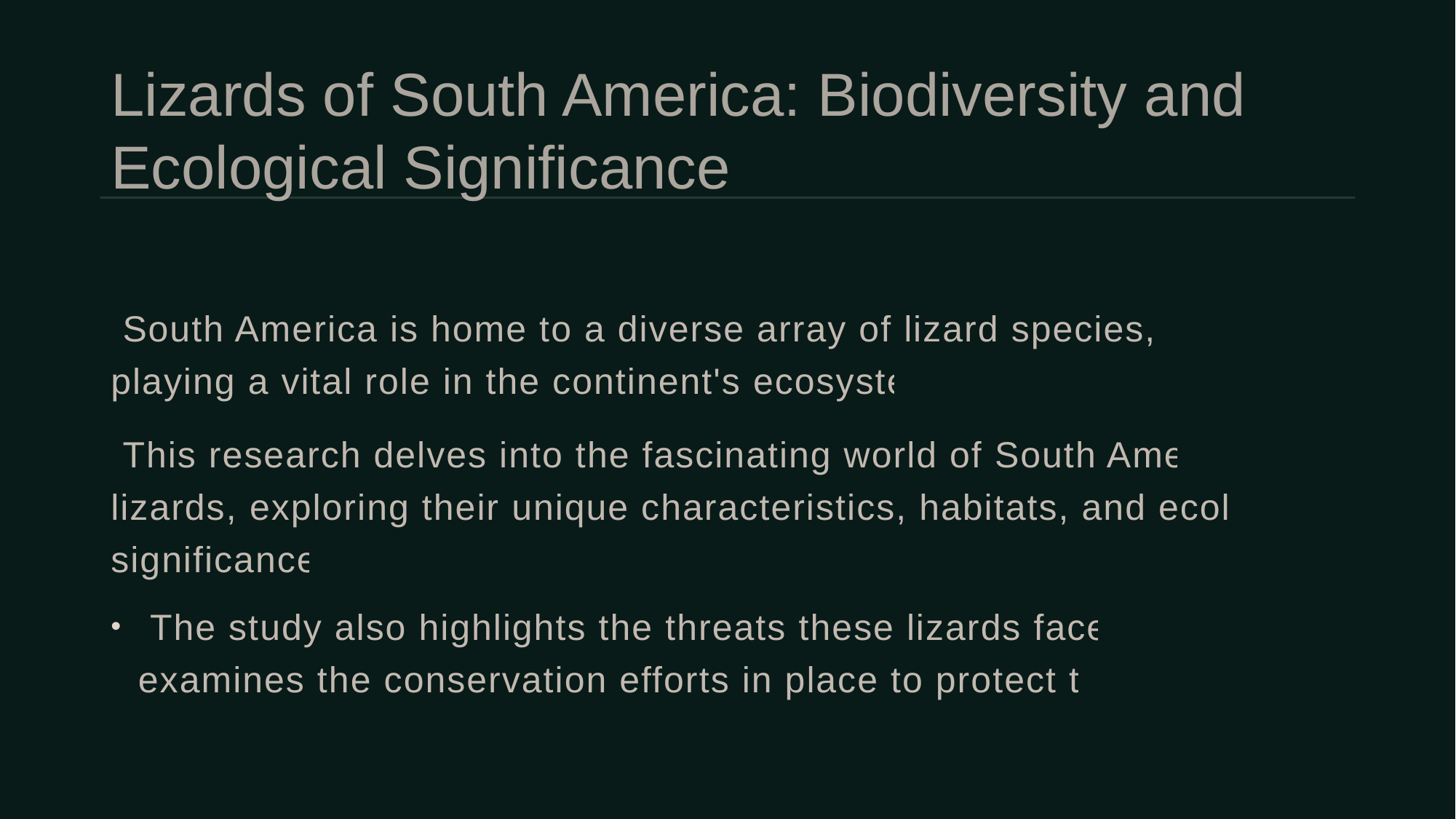

# Lizards of South America: Biodiversity and Ecological Significance
 South America is home to a diverse array of lizard species, each playing a vital role in the continent's ecosystems.
 This research delves into the fascinating world of South American lizards, exploring their unique characteristics, habitats, and ecological significance.
 The study also highlights the threats these lizards face and examines the conservation efforts in place to protect them.